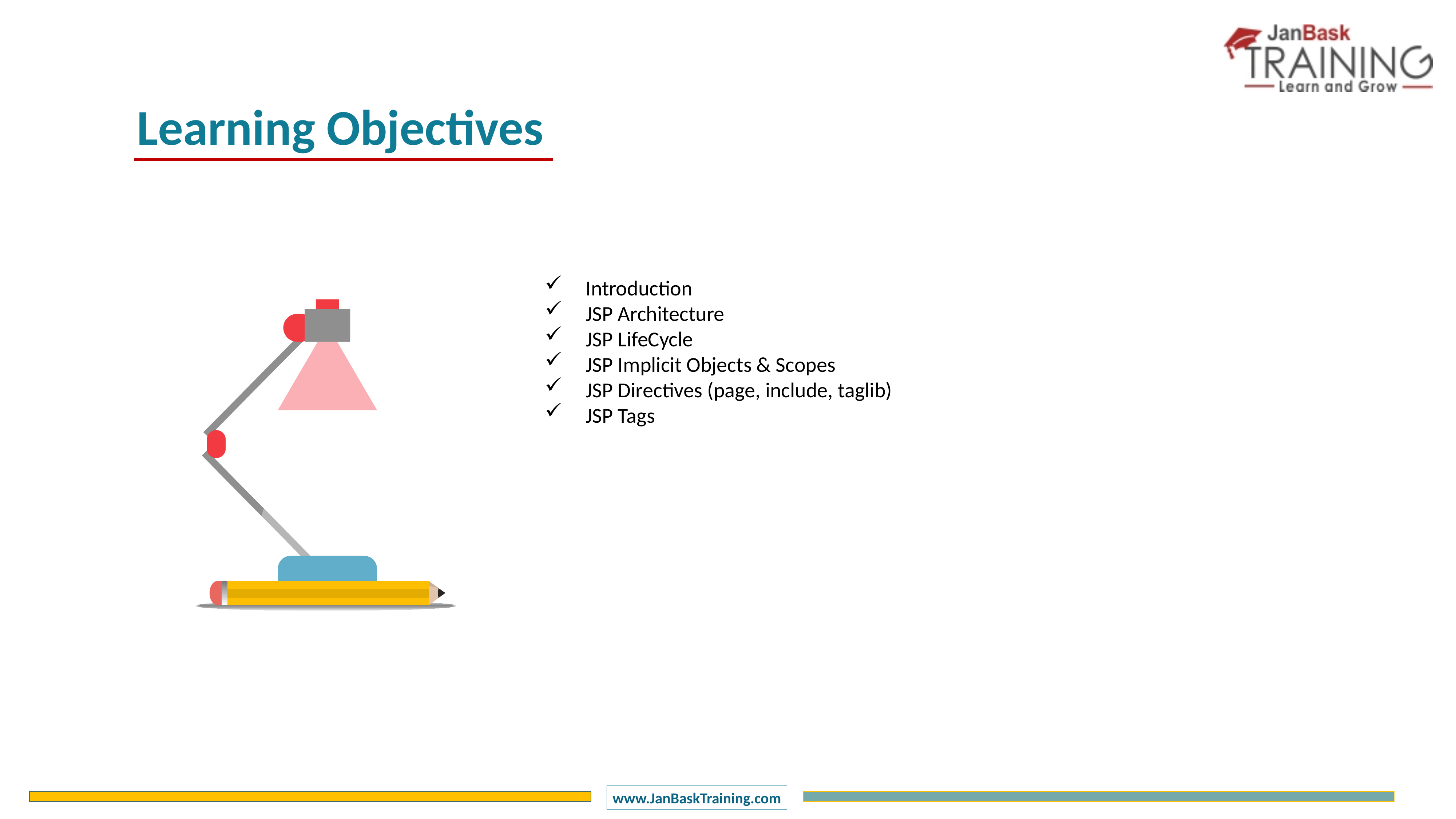

Learning Objectives
Introduction
JSP Architecture
JSP LifeCycle
JSP Implicit Objects & Scopes
JSP Directives (page, include, taglib)
JSP Tags